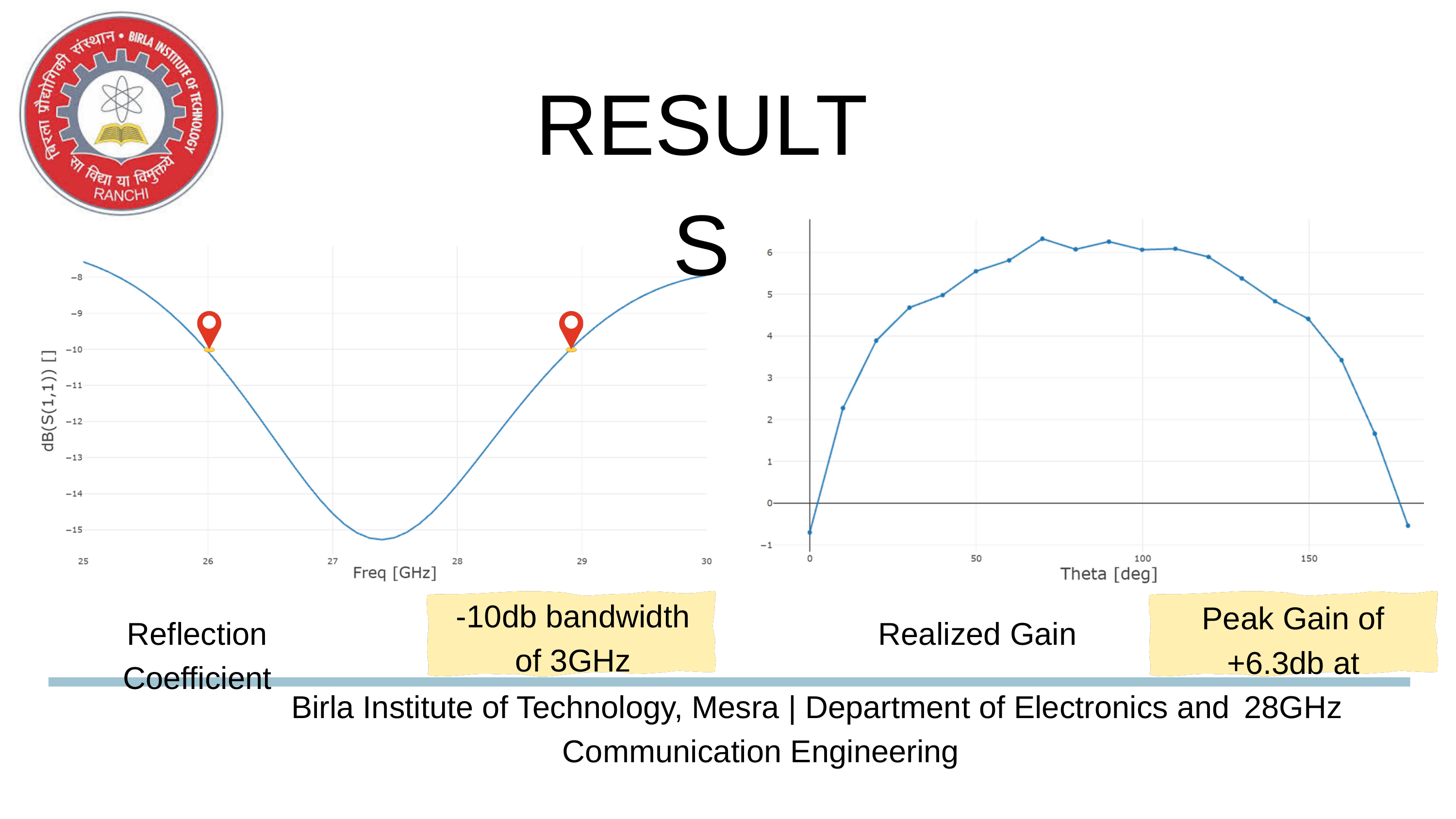

RESULTS

-10db bandwidth of 3GHz

Peak Gain of +6.3db at 28GHz
Reflection Coefficient
Realized Gain
Birla Institute of Technology, Mesra | Department of Electronics and Communication Engineering